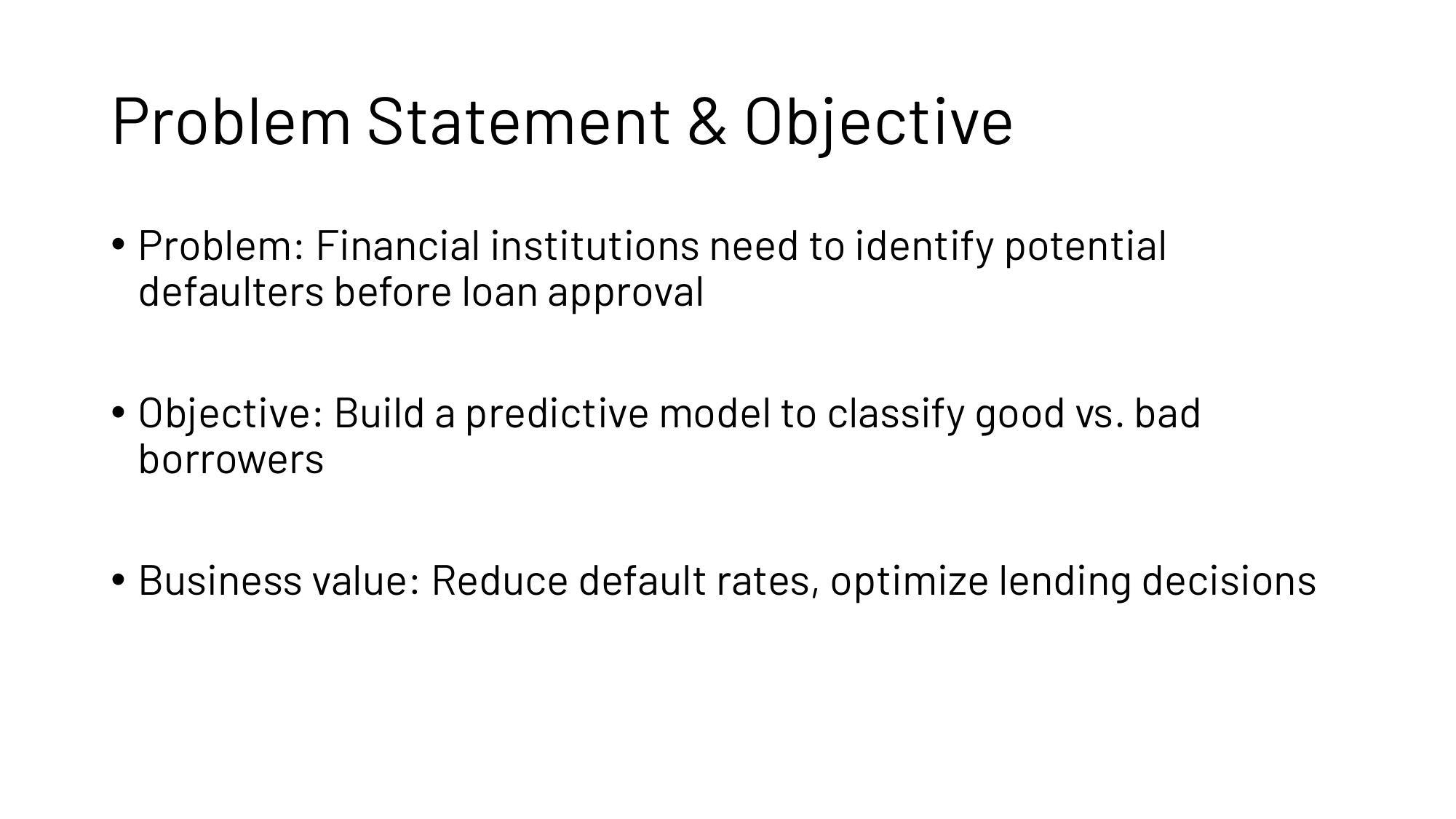

# Problem Statement & Objective
Problem: Financial institutions need to identify potential defaulters before loan approval

Objective: Build a predictive model to classify good vs. bad borrowers

Business value: Reduce default rates, optimize lending decisions